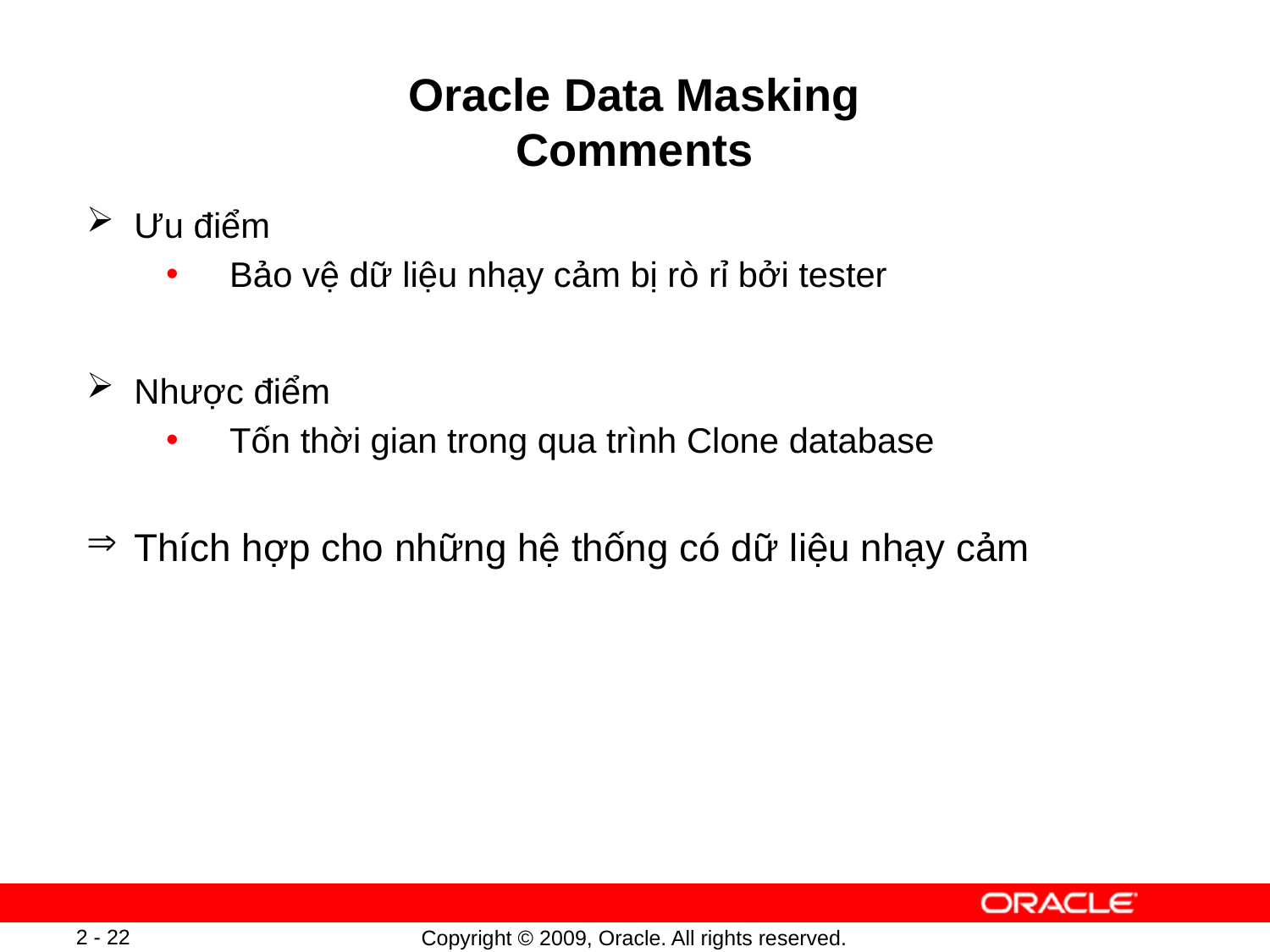

# Oracle Data Masking Comments
Ưu điểm
Bảo vệ dữ liệu nhạy cảm bị rò rỉ bởi tester

Nhược điểm
Tốn thời gian trong qua trình Clone database

Thích hợp cho những hệ thống có dữ liệu nhạy cảm